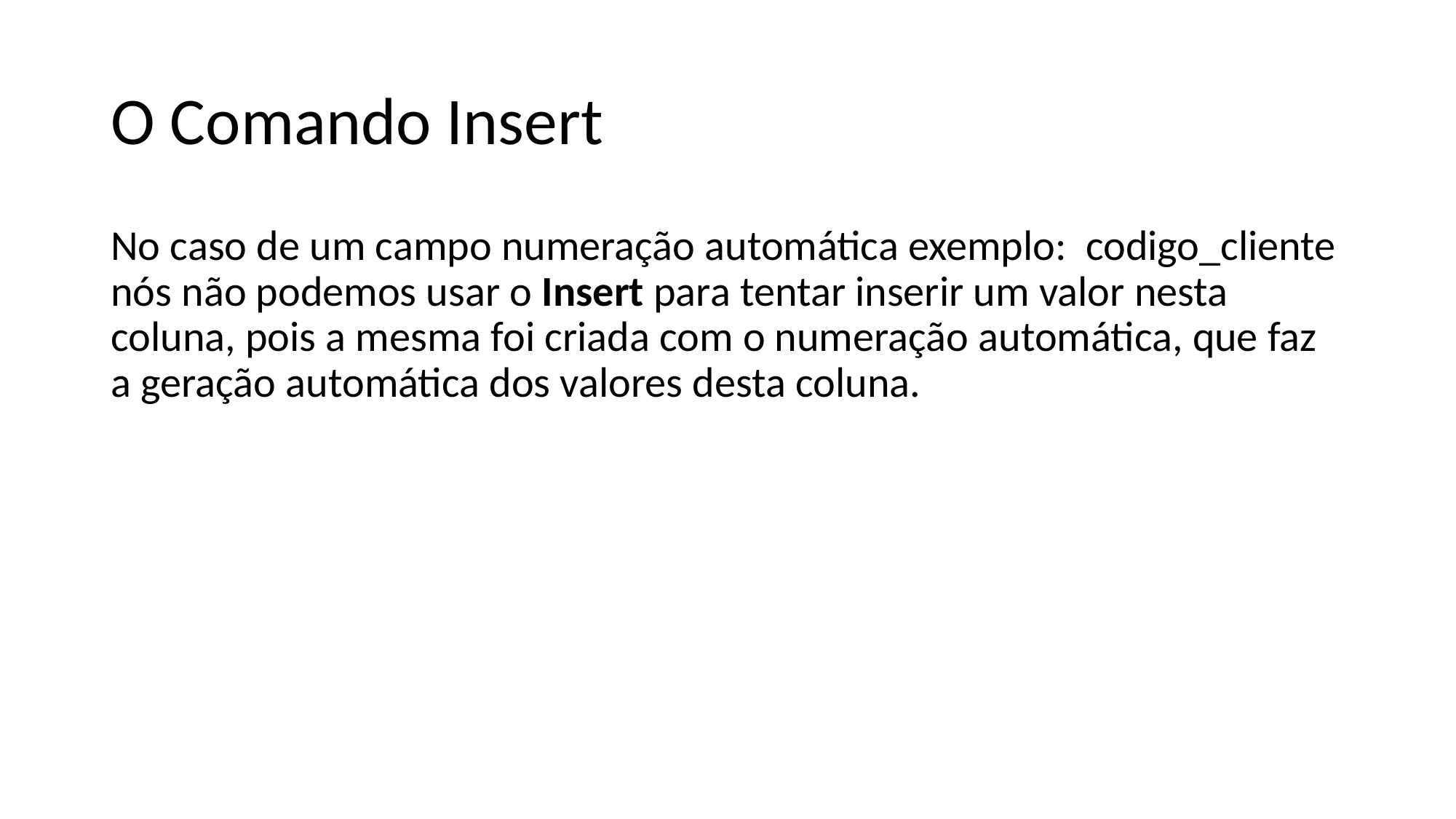

# O Comando Insert
No caso de um campo numeração automática exemplo:  codigo_cliente nós não podemos usar o Insert para tentar inserir um valor nesta coluna, pois a mesma foi criada com o numeração automática, que faz a geração automática dos valores desta coluna.